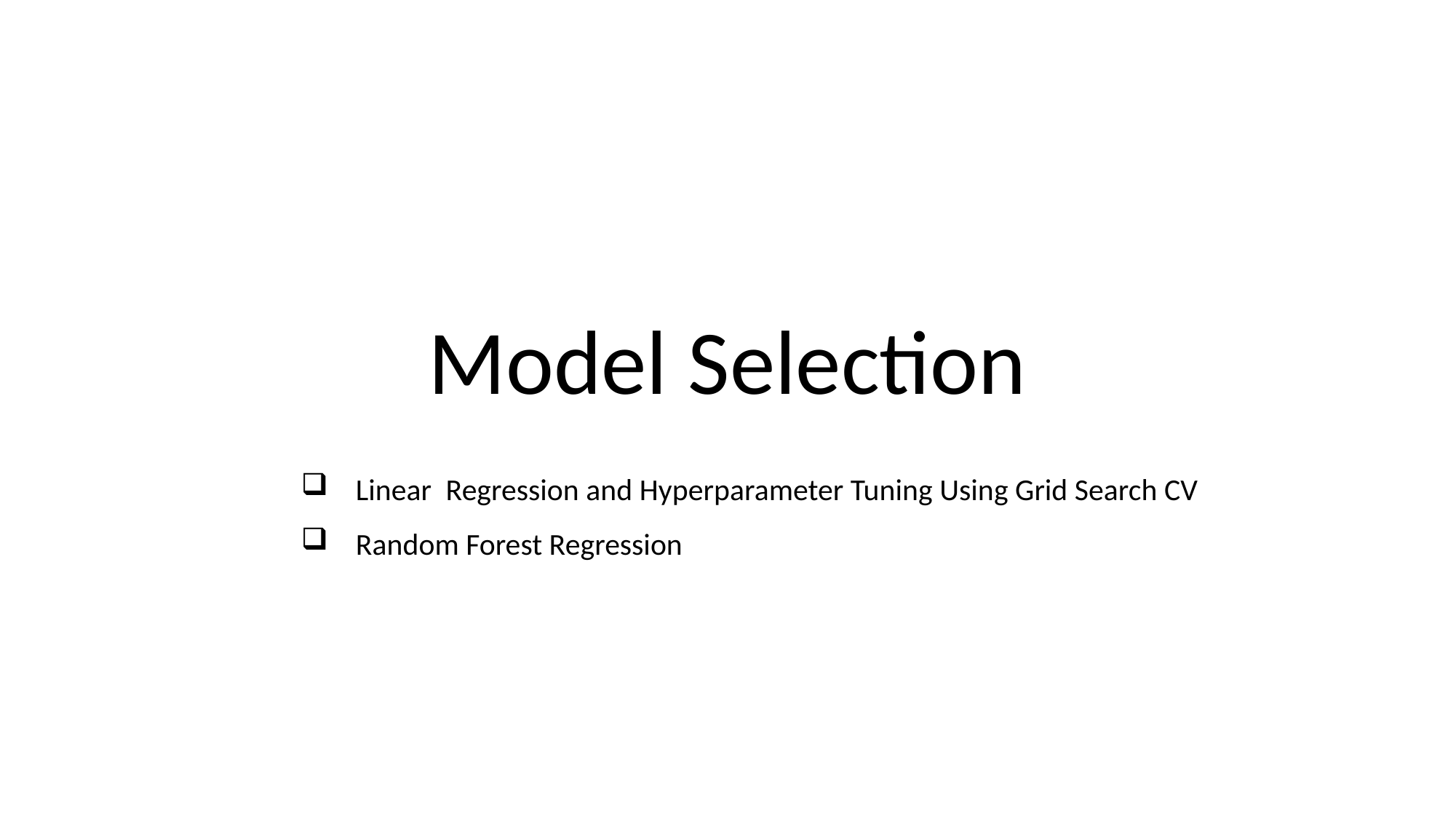

# Model Selection
Linear  Regression and Hyperparameter Tuning Using Grid Search CV
Random Forest Regression